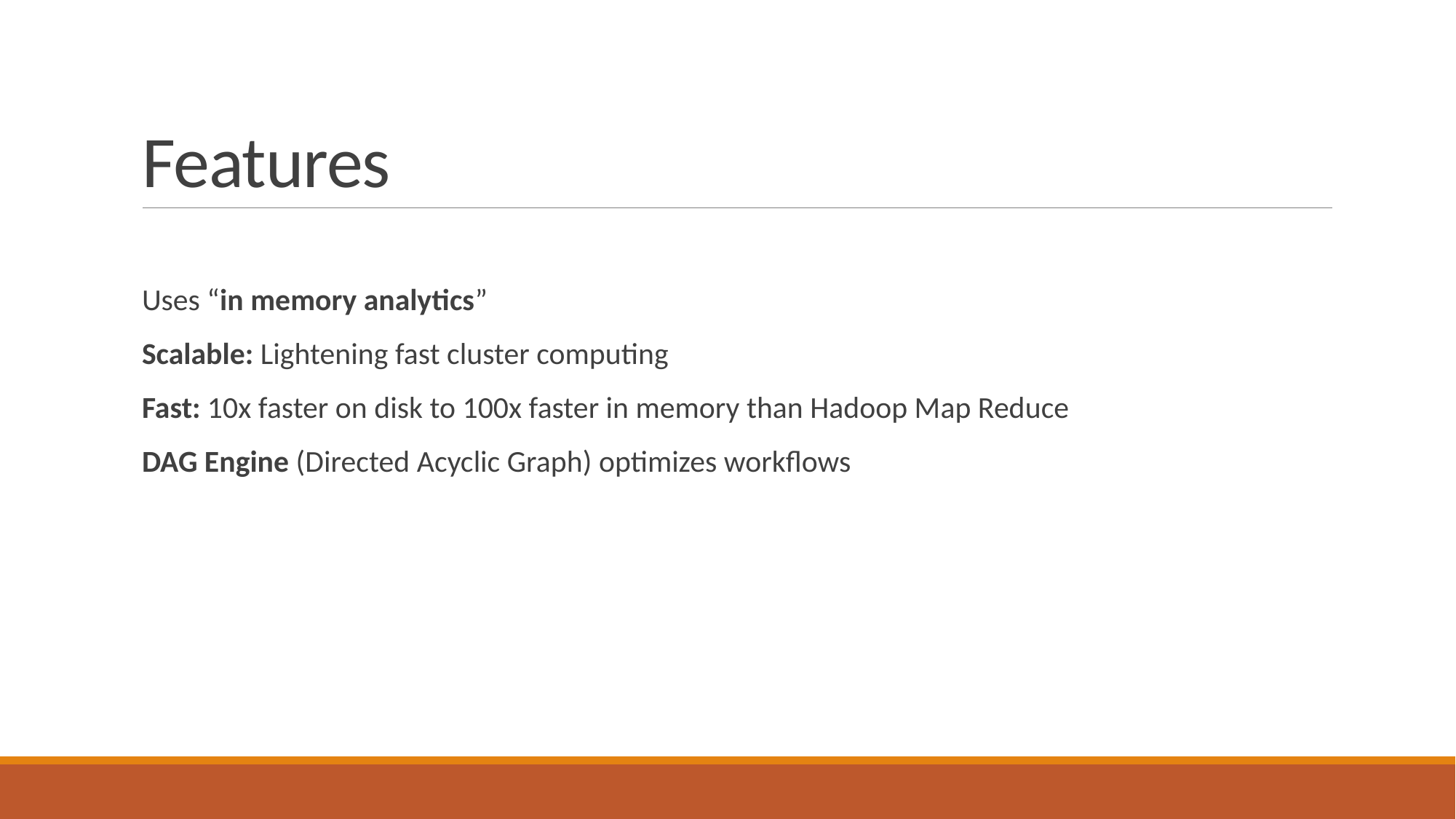

# Features
Uses “in memory analytics”
Scalable: Lightening fast cluster computing
Fast: 10x faster on disk to 100x faster in memory than Hadoop Map Reduce
DAG Engine (Directed Acyclic Graph) optimizes workflows